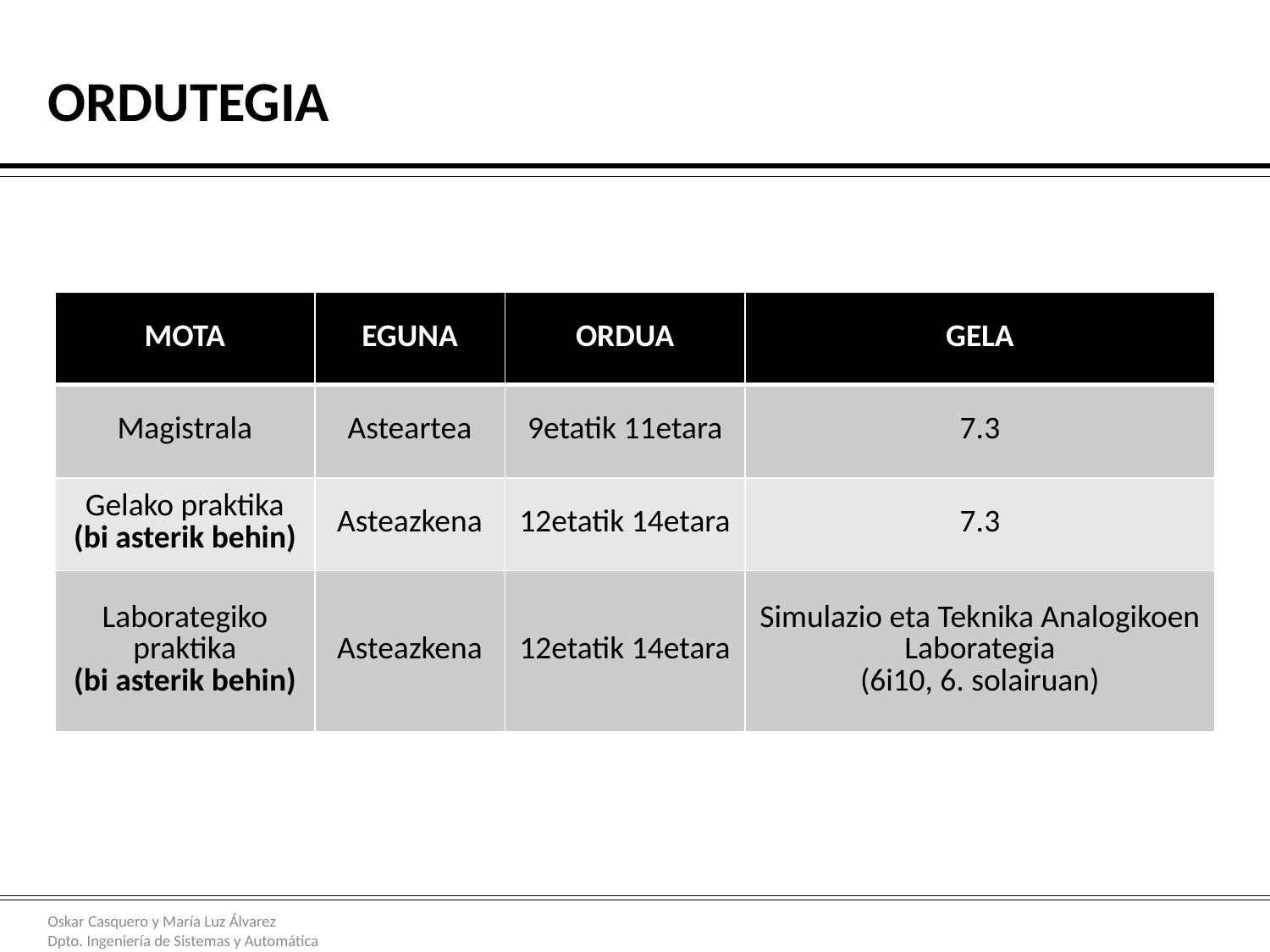

# Ordutegia
| MOTA | EGUNA | ORDUA | GELA |
| --- | --- | --- | --- |
| Magistrala | Asteartea | 9etatik 11etara | 7.3 |
| Gelako praktika (bi asterik behin) | Asteazkena | 12etatik 14etara | 7.3 |
| Laborategiko praktika (bi asterik behin) | Asteazkena | 12etatik 14etara | Simulazio eta Teknika Analogikoen Laborategia (6i10, 6. solairuan) |